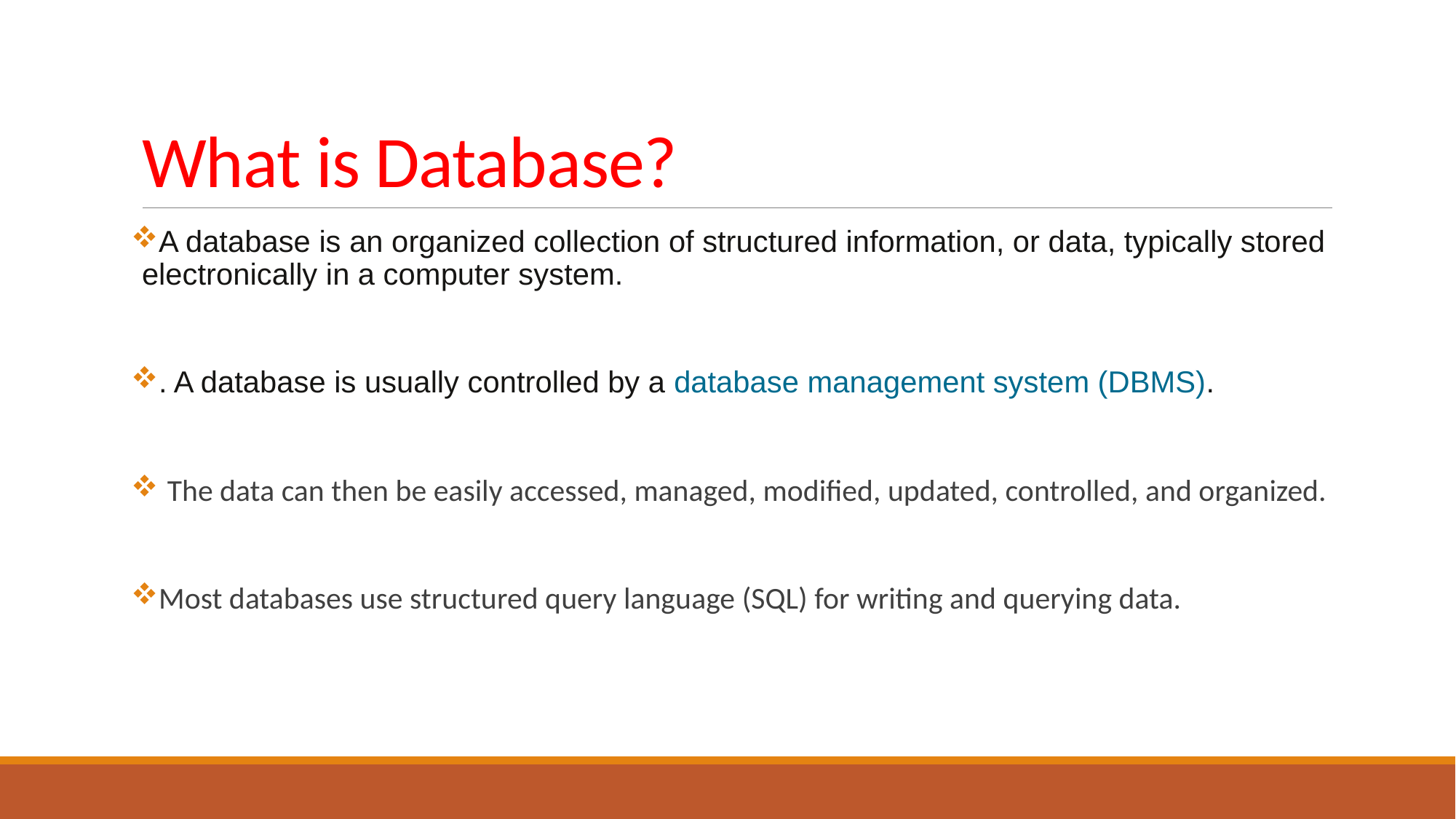

# What is Database?
A database is an organized collection of structured information, or data, typically stored electronically in a computer system.

. A database is usually controlled by a database management system (DBMS).

 The data can then be easily accessed, managed, modified, updated, controlled, and organized.

Most databases use structured query language (SQL) for writing and querying data.